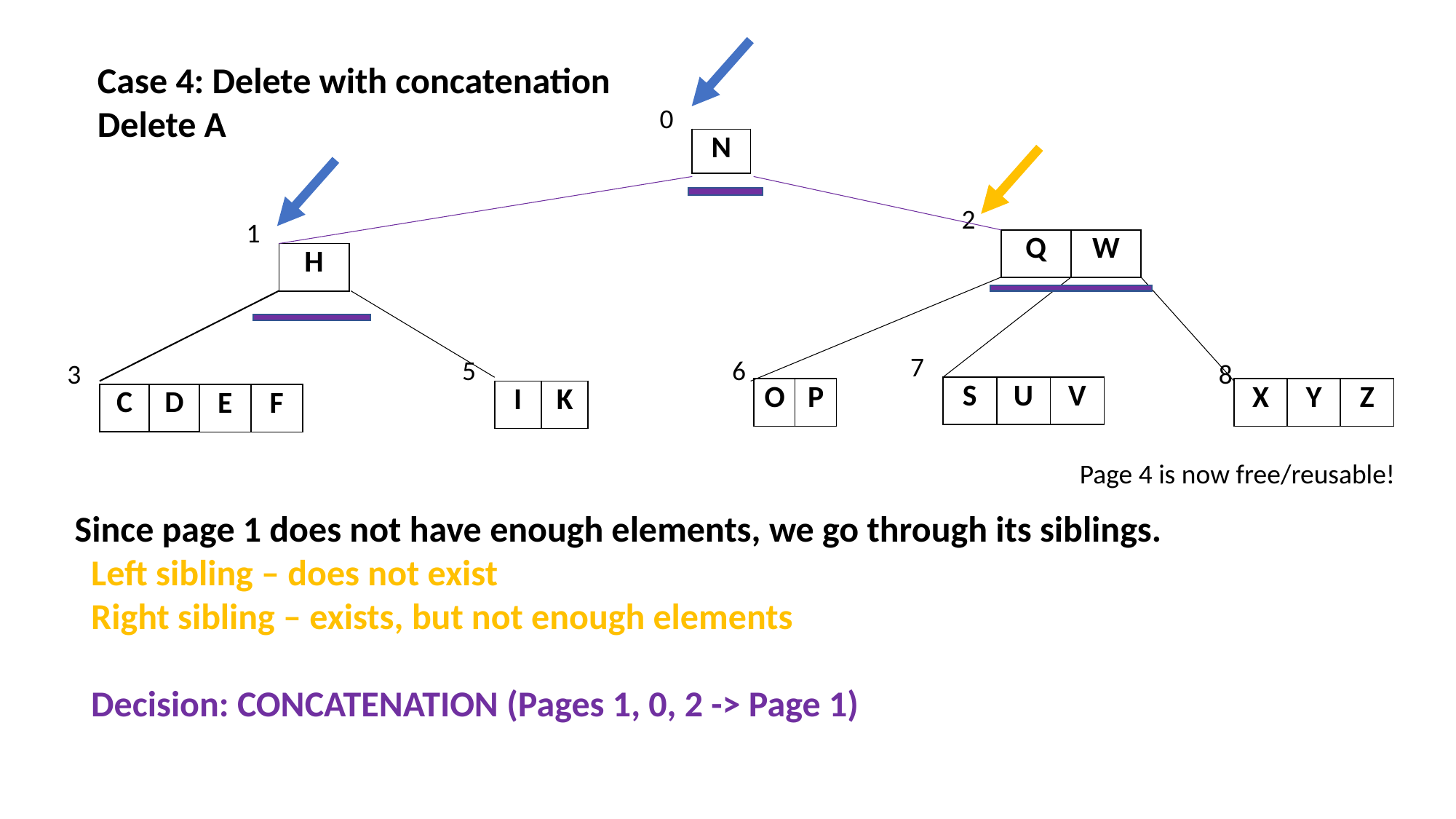

Case 4: Delete with concatenation
Delete A
0
| N |
| --- |

2
1
| Q | W |
| --- | --- |
| H |
| --- |

7
6
5
8
3
| S | U | V |
| --- | --- | --- |
| O | P |
| --- | --- |
| X | Y | Z |
| --- | --- | --- |
| I | K |
| --- | --- |
| C | D |
| --- | --- |
| E | F |
| --- | --- |
Page 4 is now free/reusable!
Since page 1 does not have enough elements, we go through its siblings.
  Left sibling – does not exist
  Right sibling – exists, but not enough elements

  Decision: CONCATENATION (Pages 1, 0, 2 -> Page 1)